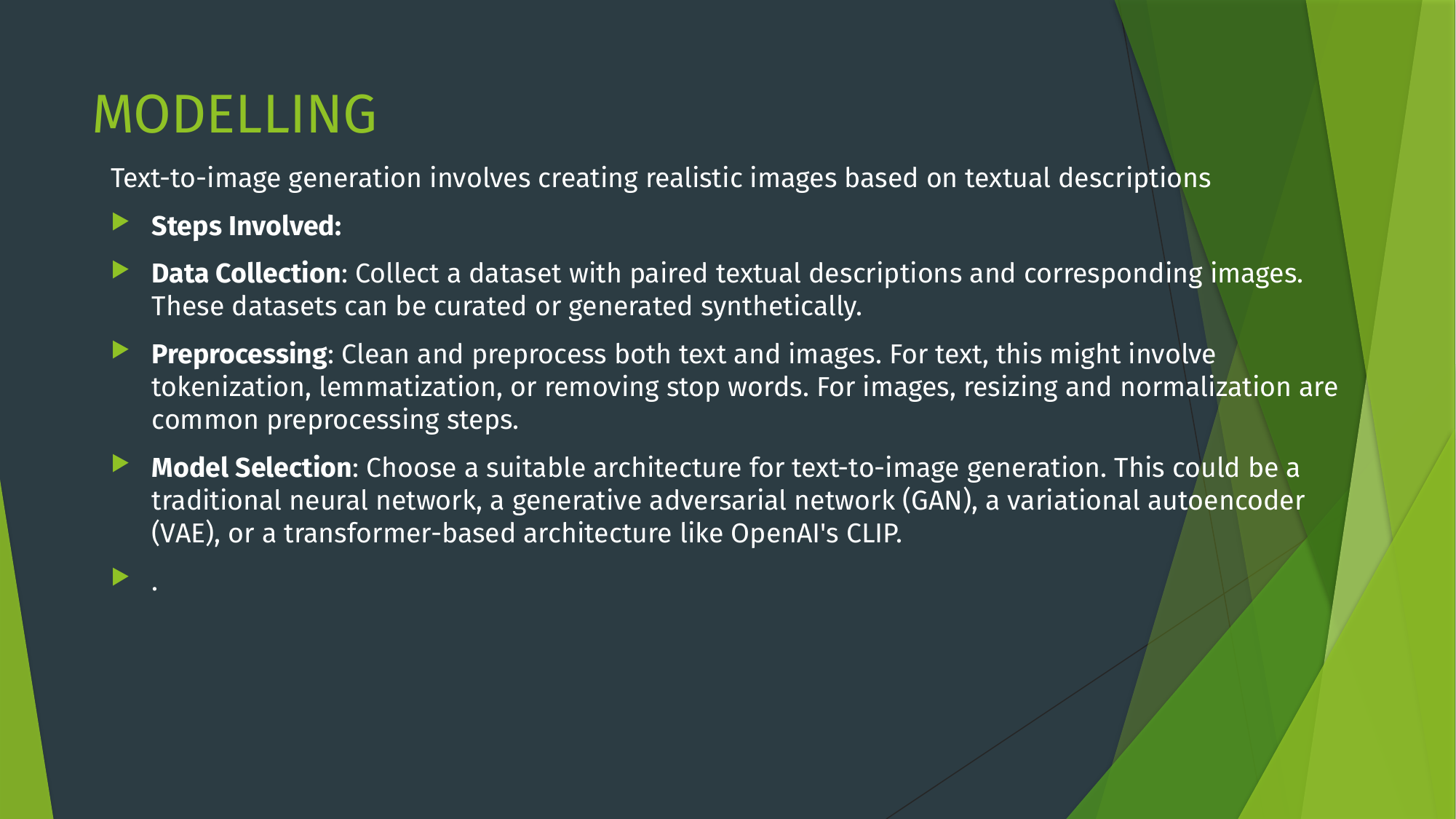

# MODELLING
Text-to-image generation involves creating realistic images based on textual descriptions
Steps Involved:
Data Collection: Collect a dataset with paired textual descriptions and corresponding images. These datasets can be curated or generated synthetically.
Preprocessing: Clean and preprocess both text and images. For text, this might involve tokenization, lemmatization, or removing stop words. For images, resizing and normalization are common preprocessing steps.
Model Selection: Choose a suitable architecture for text-to-image generation. This could be a traditional neural network, a generative adversarial network (GAN), a variational autoencoder (VAE), or a transformer-based architecture like OpenAI's CLIP.
.